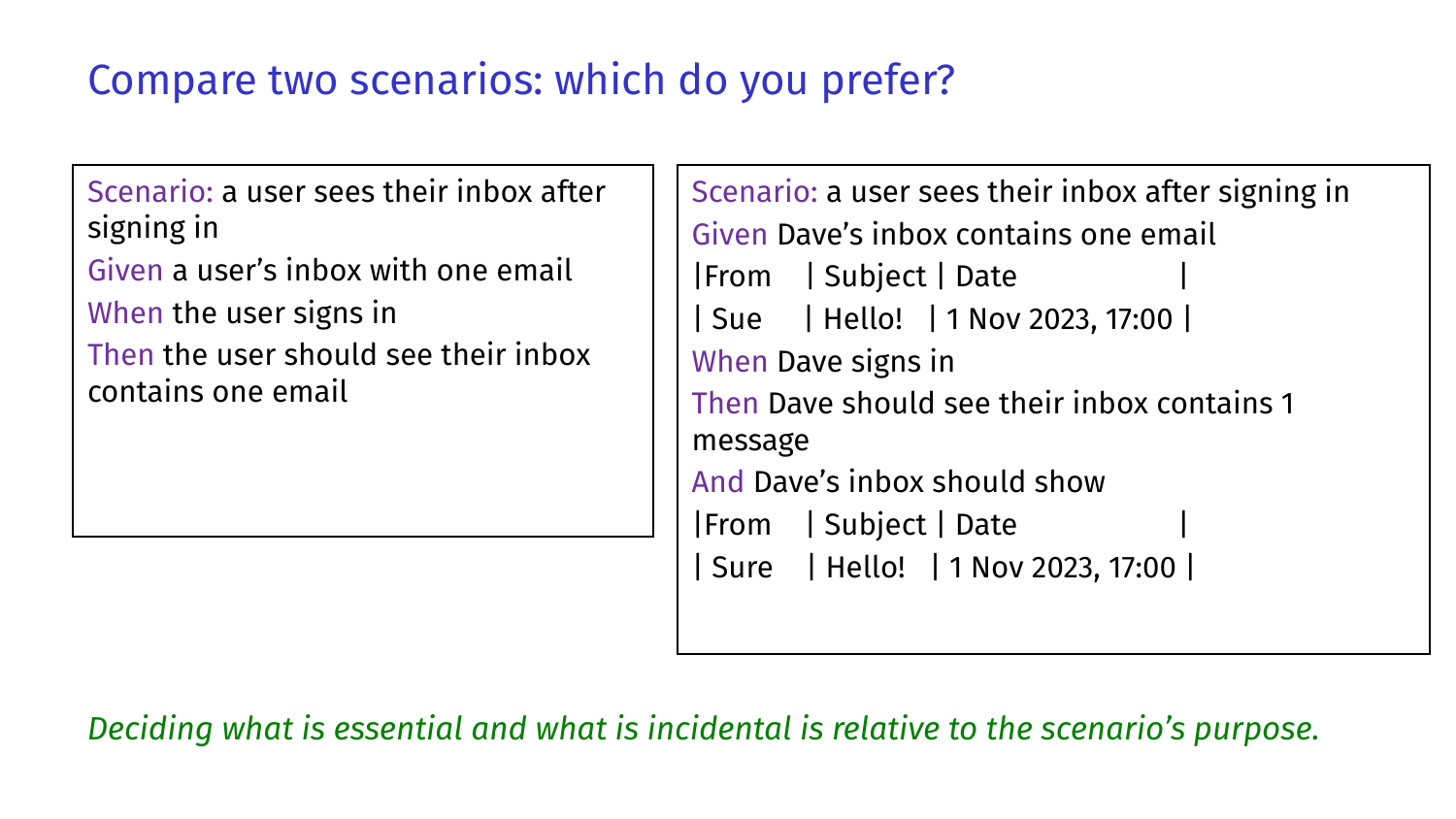

# Compare two scenarios: which do you prefer?
Scenario: a user sees their inbox after signing in
Given Dave’s inbox contains one email
|From    | Subject | Date                    |
| Sue     | Hello!   | 1 Nov 2023, 17:00 |
When Dave signs in
Then Dave should see their inbox contains 1 message
And Dave’s inbox should show
|From    | Subject | Date                    |
| Sure    | Hello!   | 1 Nov 2023, 17:00 |
Scenario: a user sees their inbox after signing in
Given a user’s inbox with one email
When the user signs in
Then the user should see their inbox contains one email
Deciding what is essential and what is incidental is relative to the scenario’s purpose.
58